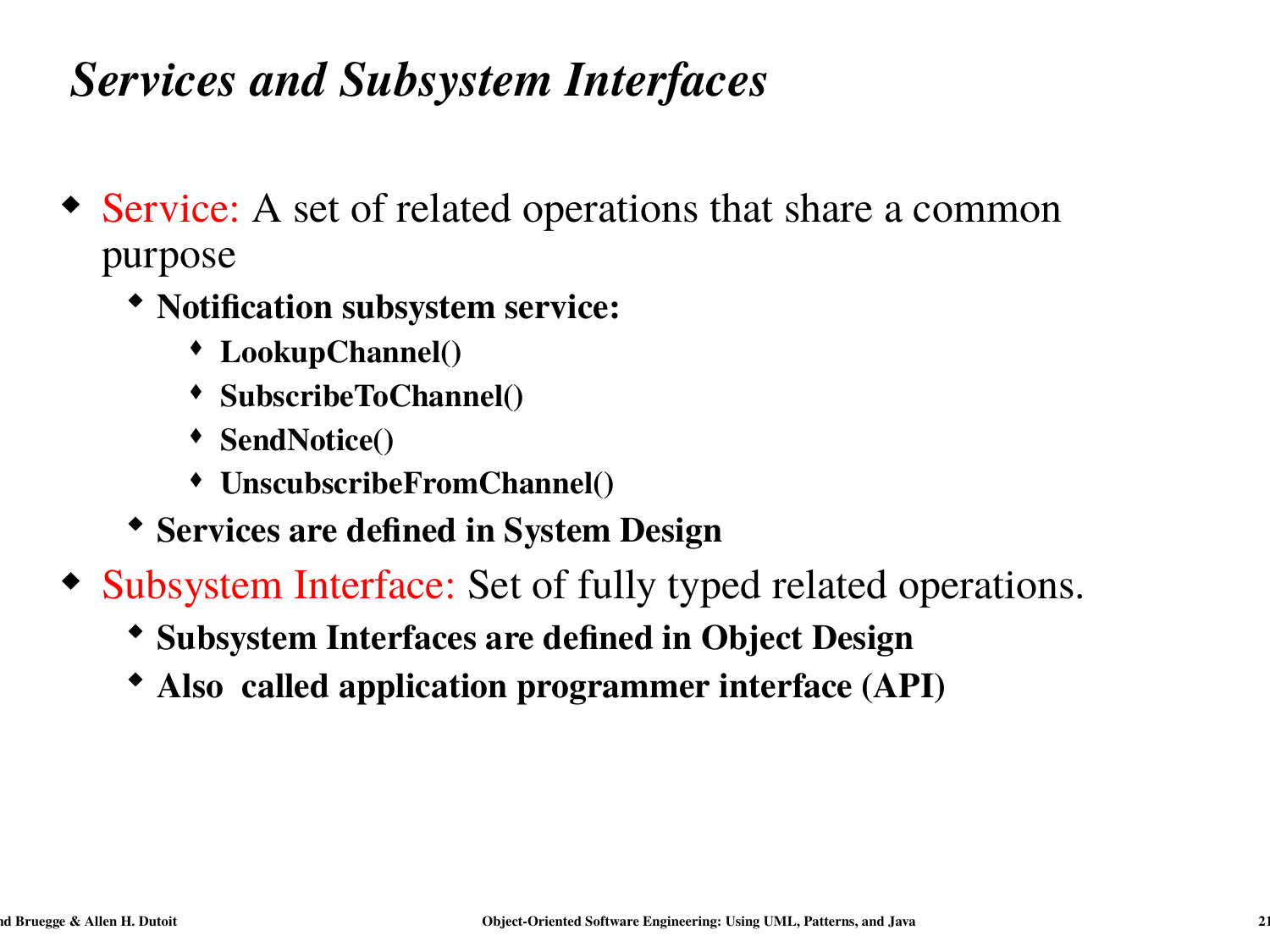

# Services and Subsystem Interfaces
Service: A set of related operations that share a common purpose
Notification subsystem service:
LookupChannel()
SubscribeToChannel()
SendNotice()
UnscubscribeFromChannel()
Services are defined in System Design
Subsystem Interface: Set of fully typed related operations.
Subsystem Interfaces are defined in Object Design
Also  called application programmer interface (API)